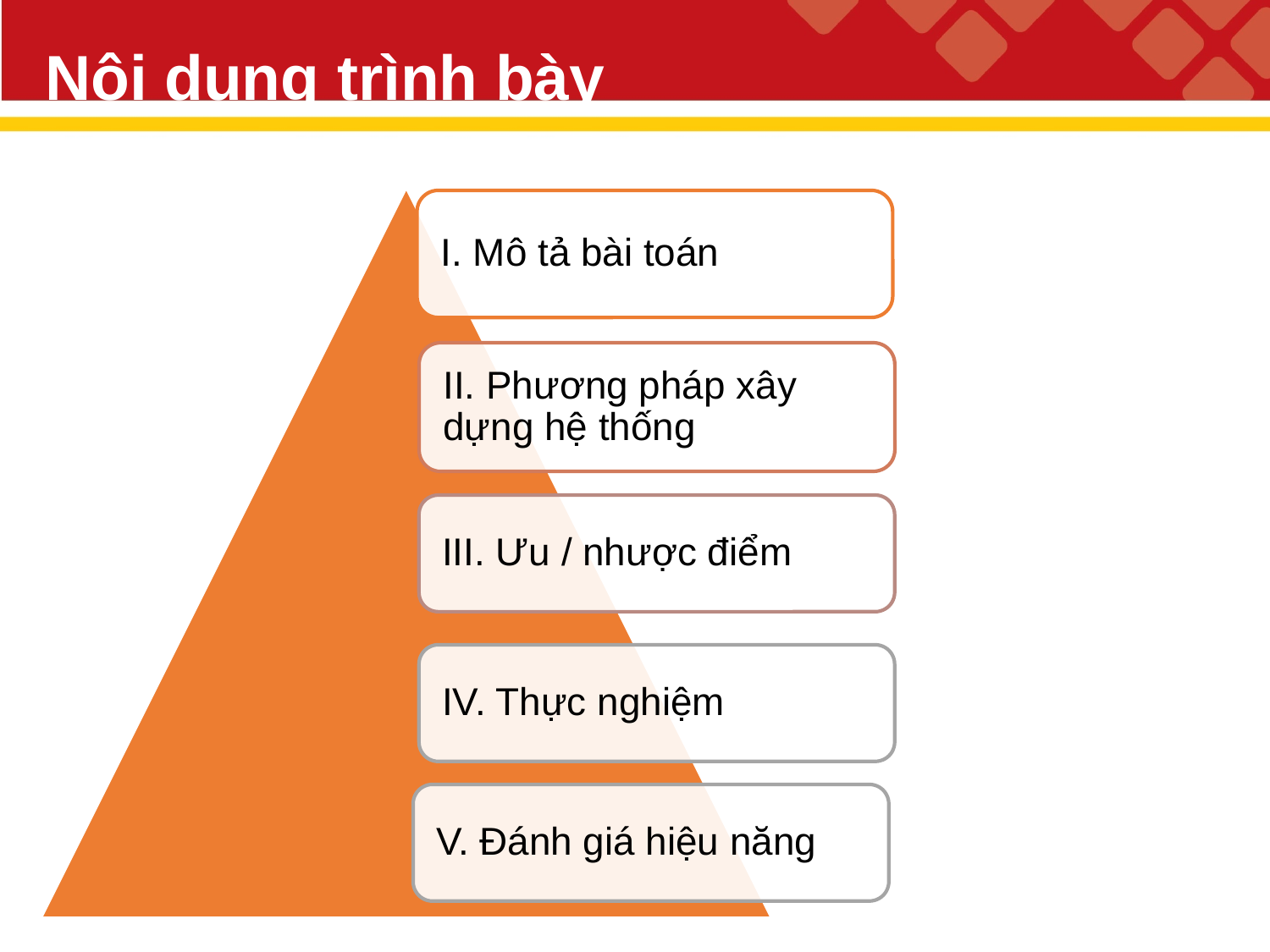

Nội dung trình bày

I. Mô tả bài toán
II. Phương pháp xây dựng hệ thống
III. Ưu / nhược điểm
IV. Thực nghiệm
V. Đánh giá hiệu năng